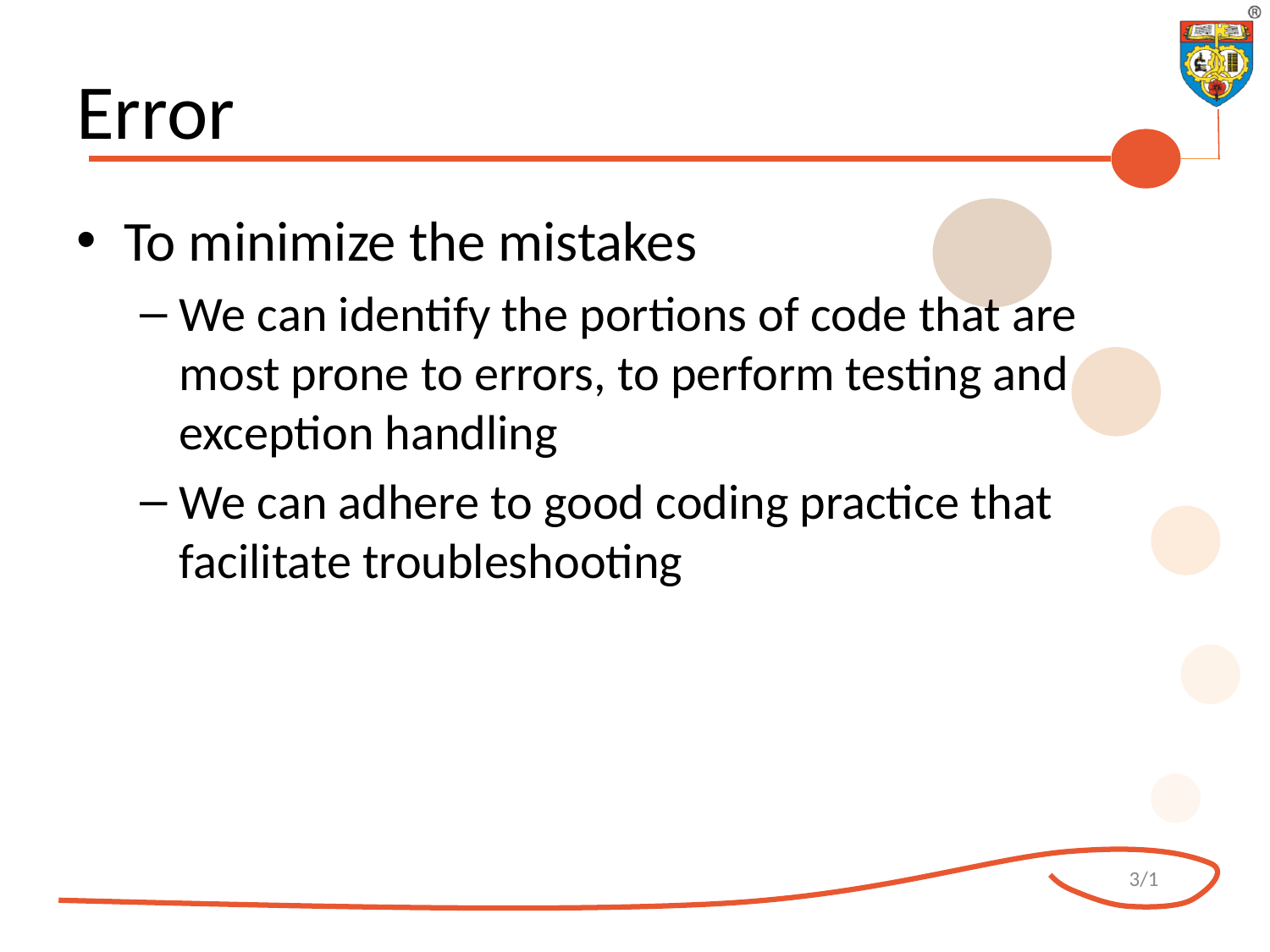

# Error
To minimize the mistakes
We can identify the portions of code that are most prone to errors, to perform testing and exception handling
We can adhere to good coding practice that facilitate troubleshooting